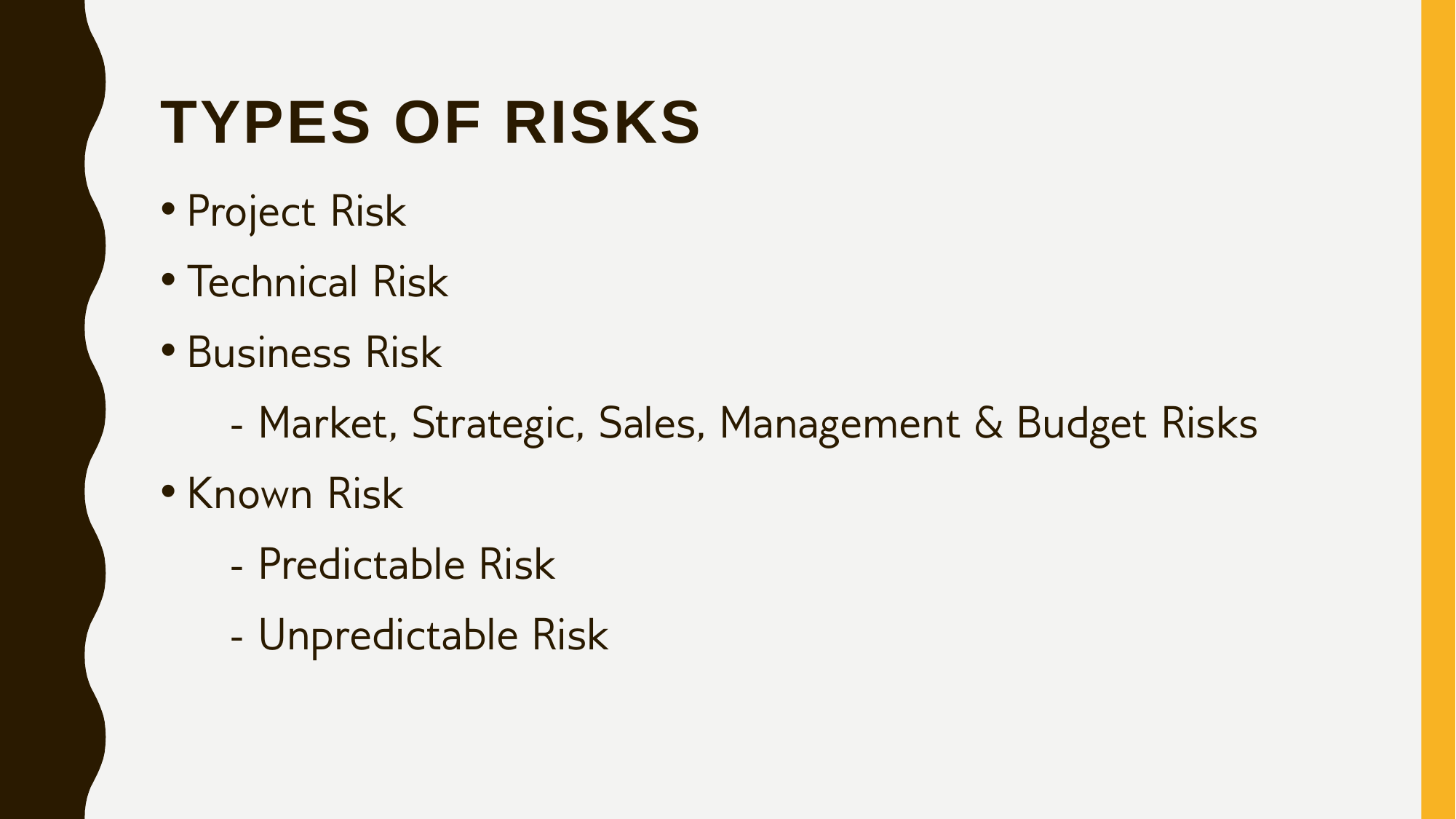

# TYPES OF RISKS
Project Risk
Technical Risk
Business Risk
     - Market, Strategic, Sales, Management & Budget Risks
Known Risk
     - Predictable Risk
     - Unpredictable Risk